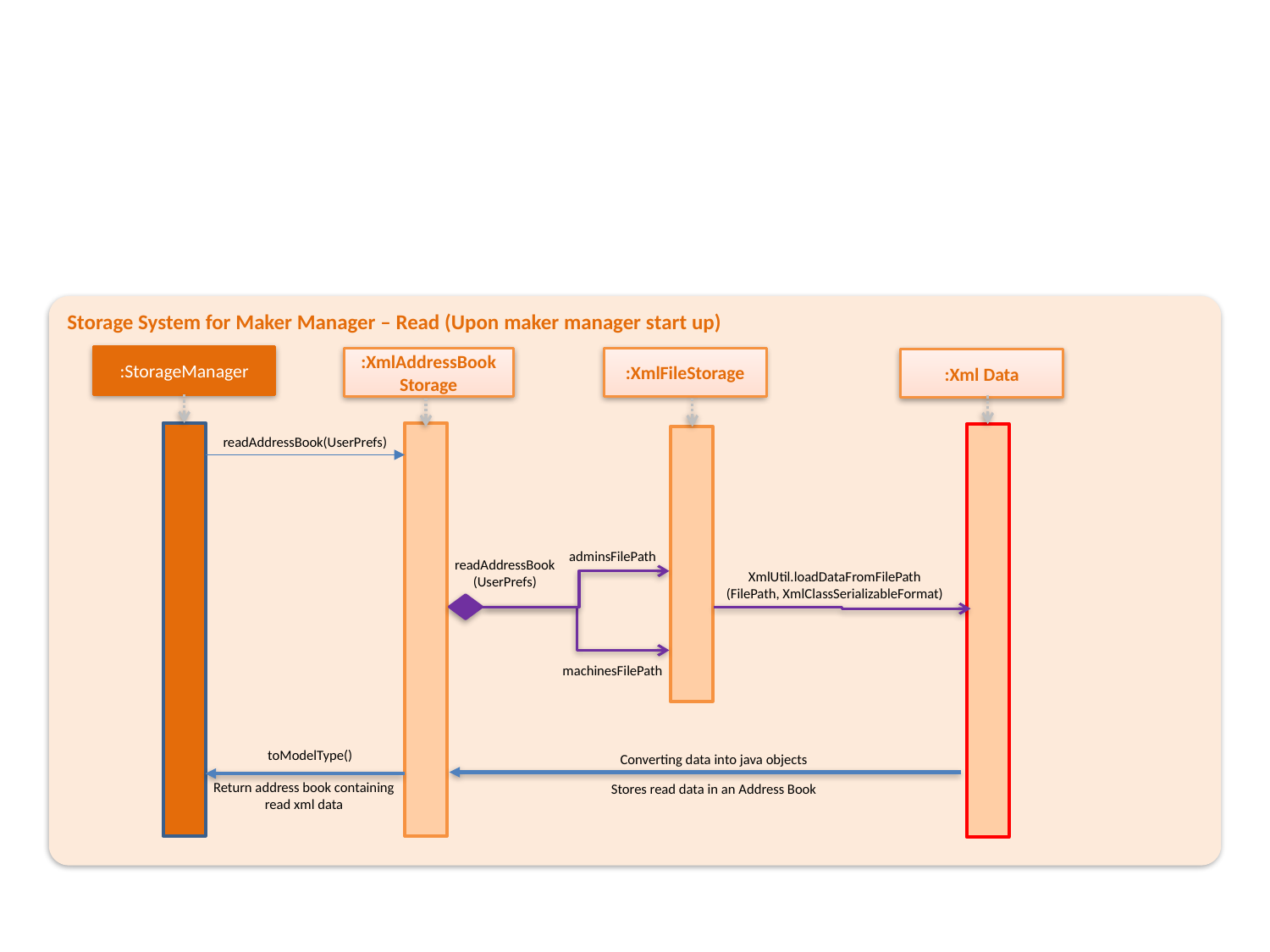

Storage System for Maker Manager – Read (Upon maker manager start up)

:StorageManager
:XmlFileStorage
:XmlAddressBook
Storage
:Xml Data

readAddressBook(UserPrefs)

adminsFilePath
readAddressBook
(UserPrefs)
XmlUtil.loadDataFromFilePath
(FilePath, XmlClassSerializableFormat)

machinesFilePath
toModelType()
Converting data into java objects
Return address book containing read xml data
Stores read data in an Address Book